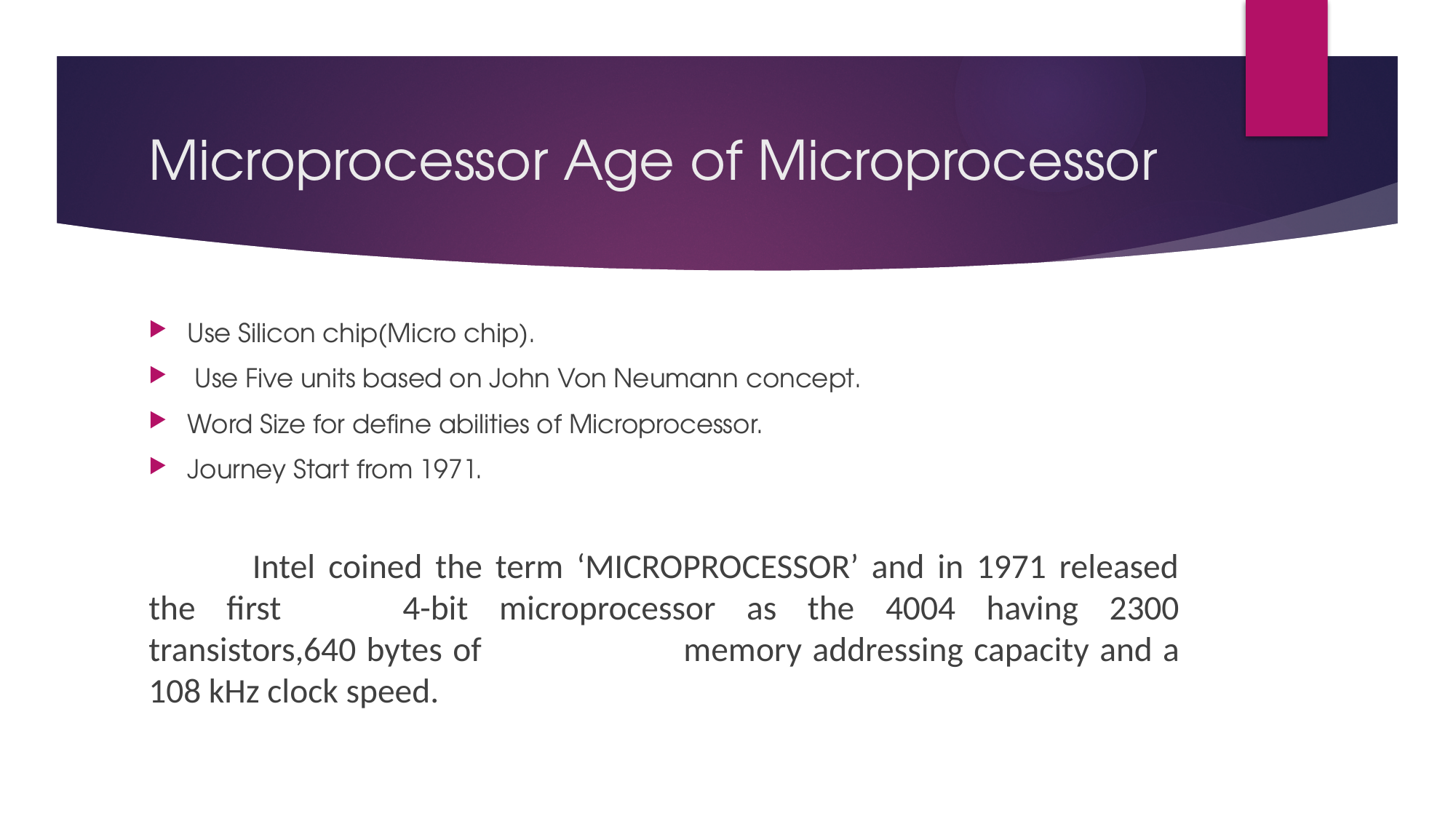

# Microprocessor Age of Microprocessor
Use Silicon chip(Micro chip).
 Use Five units based on John Von Neumann concept.
Word Size for define abilities of Microprocessor.
Journey Start from 1971.

	Intel coined the term ‘MICROPROCESSOR’ and in 1971 released the first 	4-bit microprocessor as the 4004 having 2300 transistors,640 bytes of	    	memory addressing capacity and a 108 kHz clock speed.